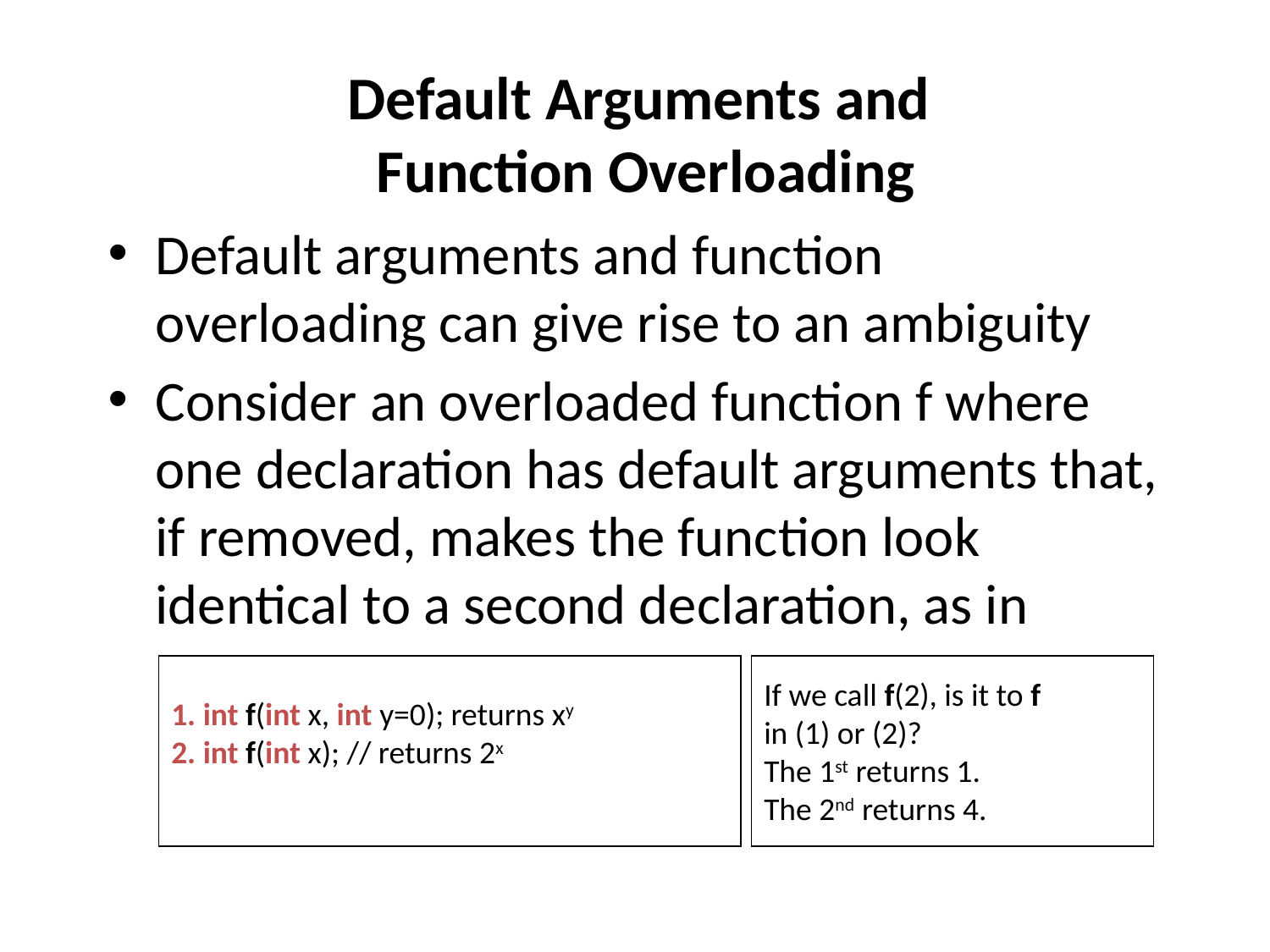

# Default Arguments and Function Overloading
Default arguments and function overloading can give rise to an ambiguity
Consider an overloaded function f where one declaration has default arguments that, if removed, makes the function look identical to a second declaration, as in
1. int f(int x, int y=0); returns xy
2. int f(int x); // returns 2x

If we call f(2), is it to f
in (1) or (2)?
The 1st returns 1.
The 2nd returns 4.